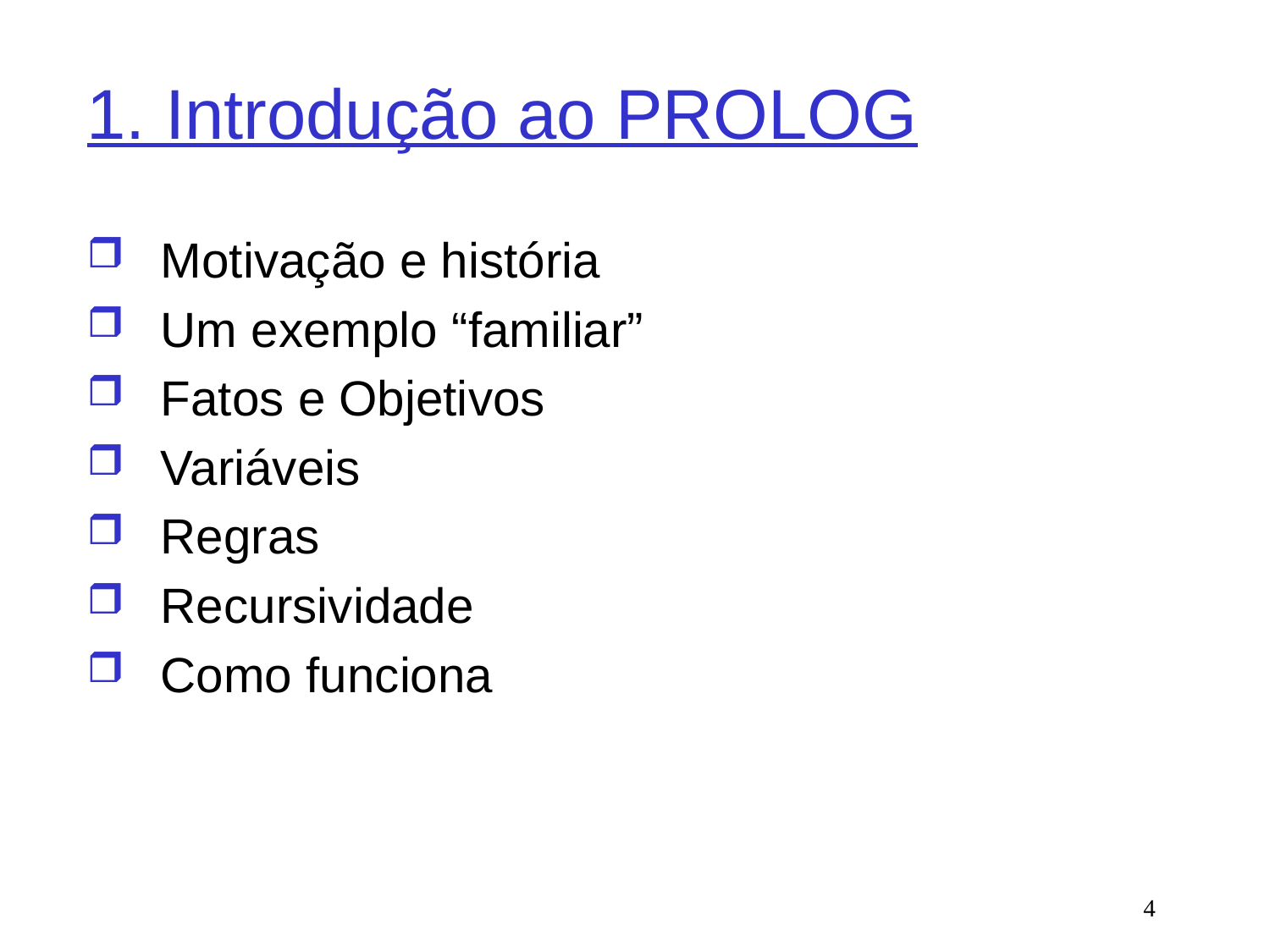

# 1. Introdução ao PROLOG
Motivação e história
Um exemplo “familiar”
Fatos e Objetivos
Variáveis
Regras
Recursividade
Como funciona